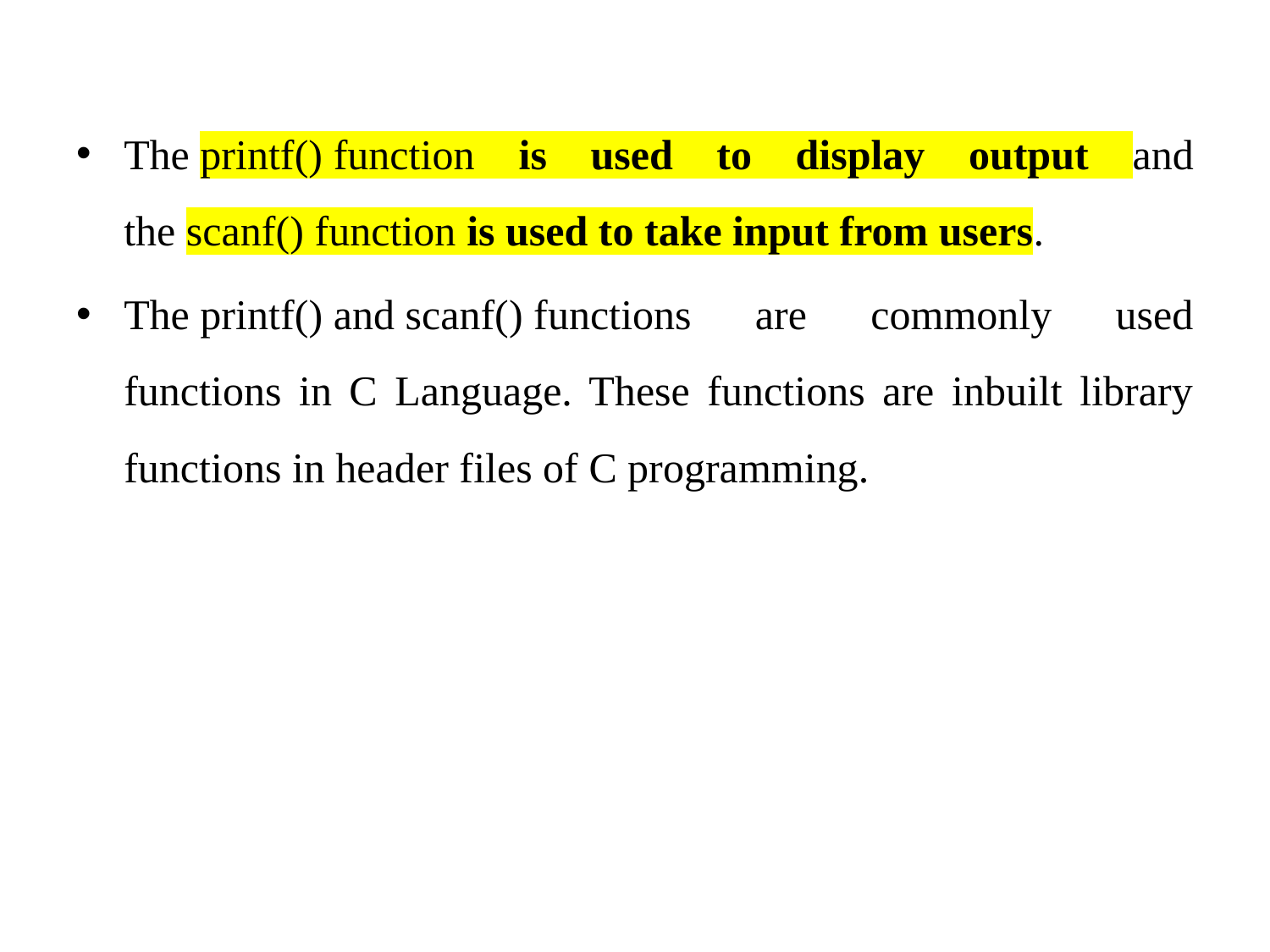

The printf() function is used to display output and the scanf() function is used to take input from users.
The printf() and scanf() functions are commonly used functions in C Language. These functions are inbuilt library functions in header files of C programming.